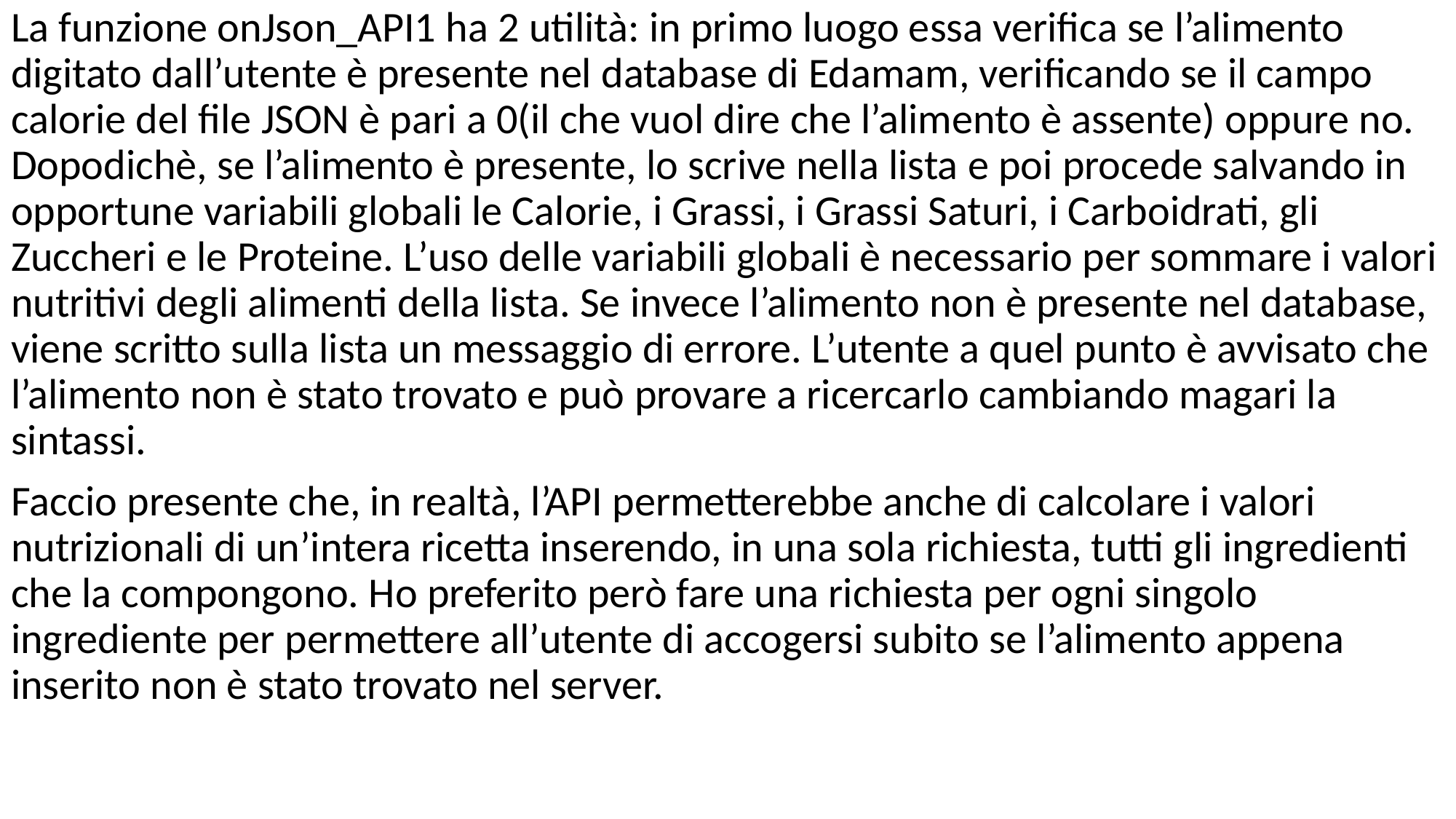

La funzione onJson_API1 ha 2 utilità: in primo luogo essa verifica se l’alimento digitato dall’utente è presente nel database di Edamam, verificando se il campo calorie del file JSON è pari a 0(il che vuol dire che l’alimento è assente) oppure no. Dopodichè, se l’alimento è presente, lo scrive nella lista e poi procede salvando in opportune variabili globali le Calorie, i Grassi, i Grassi Saturi, i Carboidrati, gli Zuccheri e le Proteine. L’uso delle variabili globali è necessario per sommare i valori nutritivi degli alimenti della lista. Se invece l’alimento non è presente nel database, viene scritto sulla lista un messaggio di errore. L’utente a quel punto è avvisato che l’alimento non è stato trovato e può provare a ricercarlo cambiando magari la sintassi.
Faccio presente che, in realtà, l’API permetterebbe anche di calcolare i valori nutrizionali di un’intera ricetta inserendo, in una sola richiesta, tutti gli ingredienti che la compongono. Ho preferito però fare una richiesta per ogni singolo ingrediente per permettere all’utente di accogersi subito se l’alimento appena inserito non è stato trovato nel server.